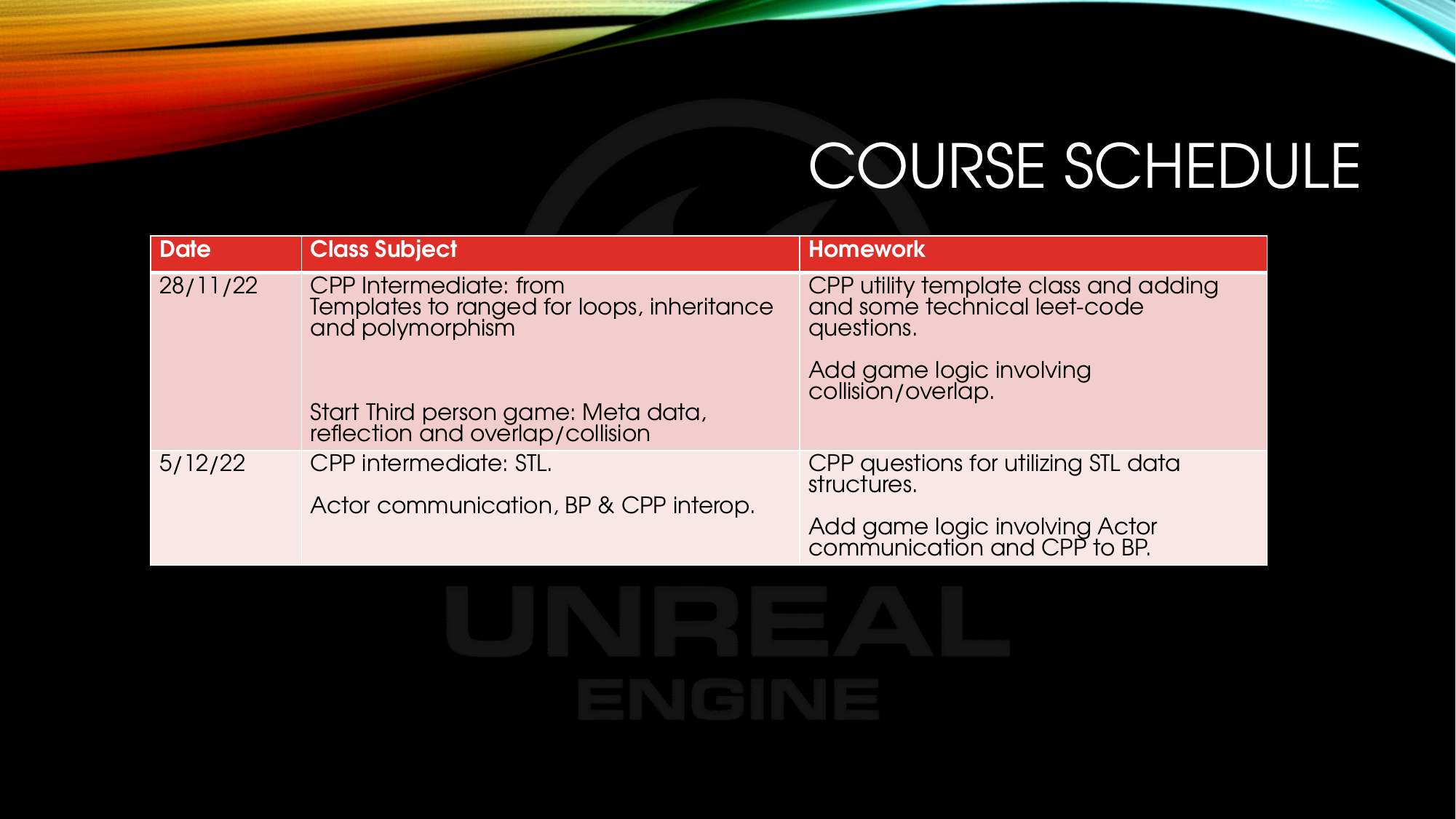

# Course Schedule
| Date | Class Subject | Homework |
| --- | --- | --- |
| 28/11/22 | CPP Intermediate: from Templates to ranged for loops, inheritance and polymorphism Start Third person game: Meta data, reflection and overlap/collision | CPP utility template class and adding and some technical leet-code questions. Add game logic involving collision/overlap. |
| 5/12/22 | CPP intermediate: STL. Actor communication, BP & CPP interop. | CPP questions for utilizing STL data structures. Add game logic involving Actor communication and CPP to BP. |